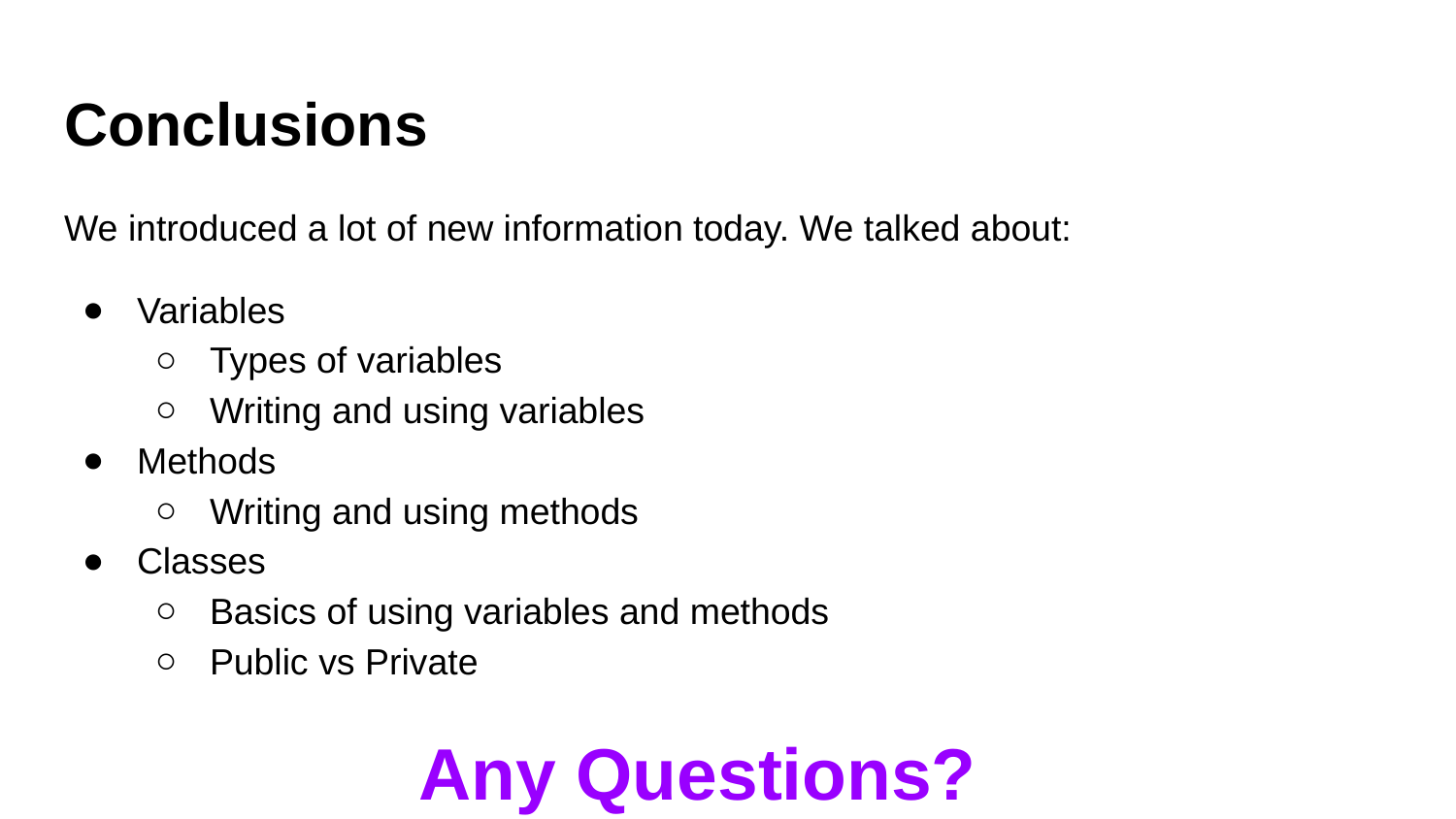

# Conclusions
We introduced a lot of new information today. We talked about:
Variables
Types of variables
Writing and using variables
Methods
Writing and using methods
Classes
Basics of using variables and methods
Public vs Private
Any Questions?